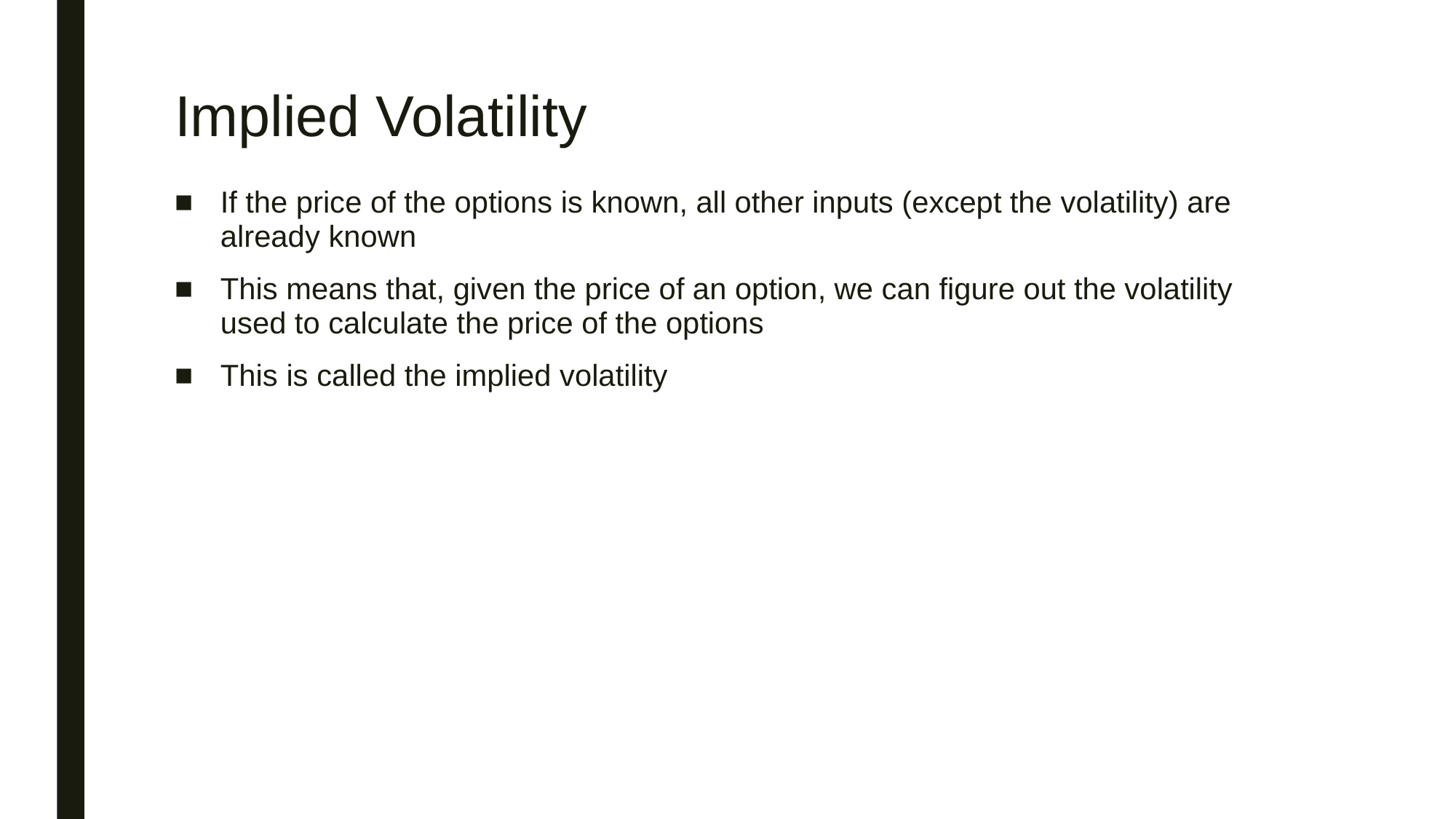

# Implied Volatility
If the price of the options is known, all other inputs (except the volatility) are already known
This means that, given the price of an option, we can figure out the volatility used to calculate the price of the options
This is called the implied volatility